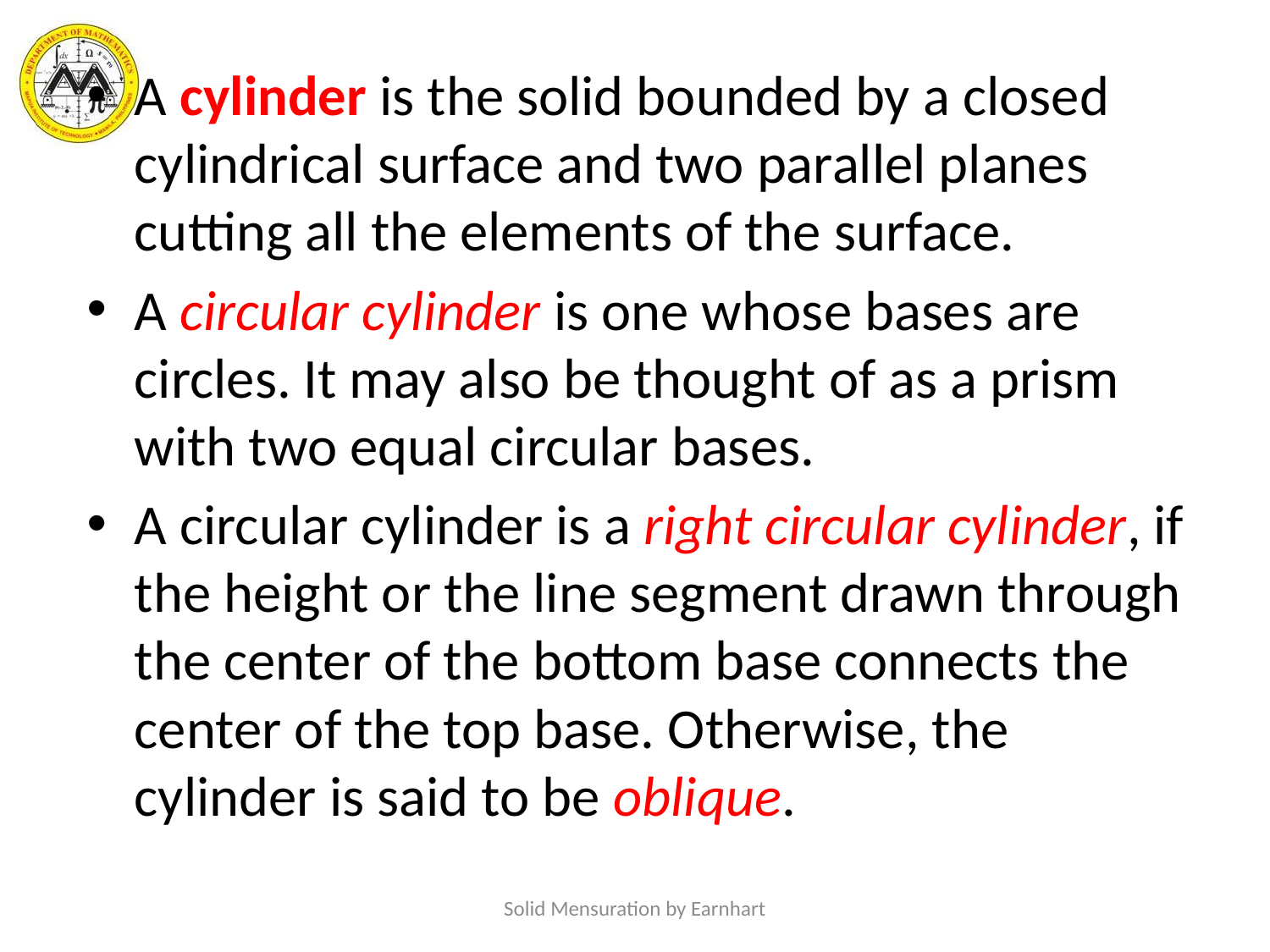

#
A cylinder is the solid bounded by a closed cylindrical surface and two parallel planes cutting all the elements of the surface.
A circular cylinder is one whose bases are circles. It may also be thought of as a prism with two equal circular bases.
A circular cylinder is a right circular cylinder, if the height or the line segment drawn through the center of the bottom base connects the center of the top base. Otherwise, the cylinder is said to be oblique.

Solid Mensuration by Earnhart